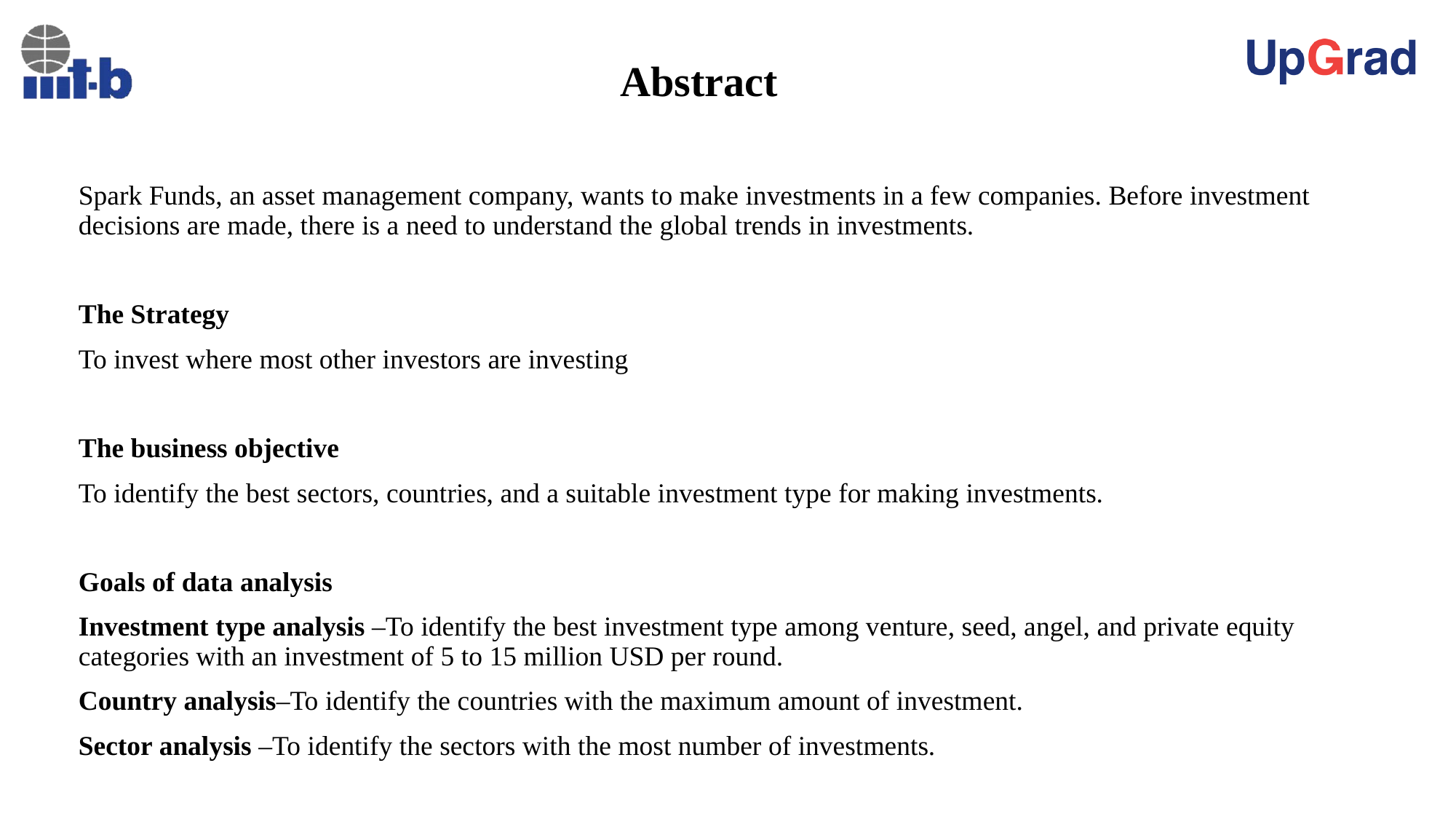

# Abstract

Spark Funds, an asset management company, wants to make investments in a few companies. Before investment decisions are made, there is a need to understand the global trends in investments.

The Strategy
To invest where most other investors are investing

The business objective
To identify the best sectors, countries, and a suitable investment type for making investments.

Goals of data analysis
Investment type analysis –To identify the best investment type among venture, seed, angel, and private equity categories with an investment of 5 to 15 million USD per round.
Country analysis–To identify the countries with the maximum amount of investment.
Sector analysis –To identify the sectors with the most number of investments.